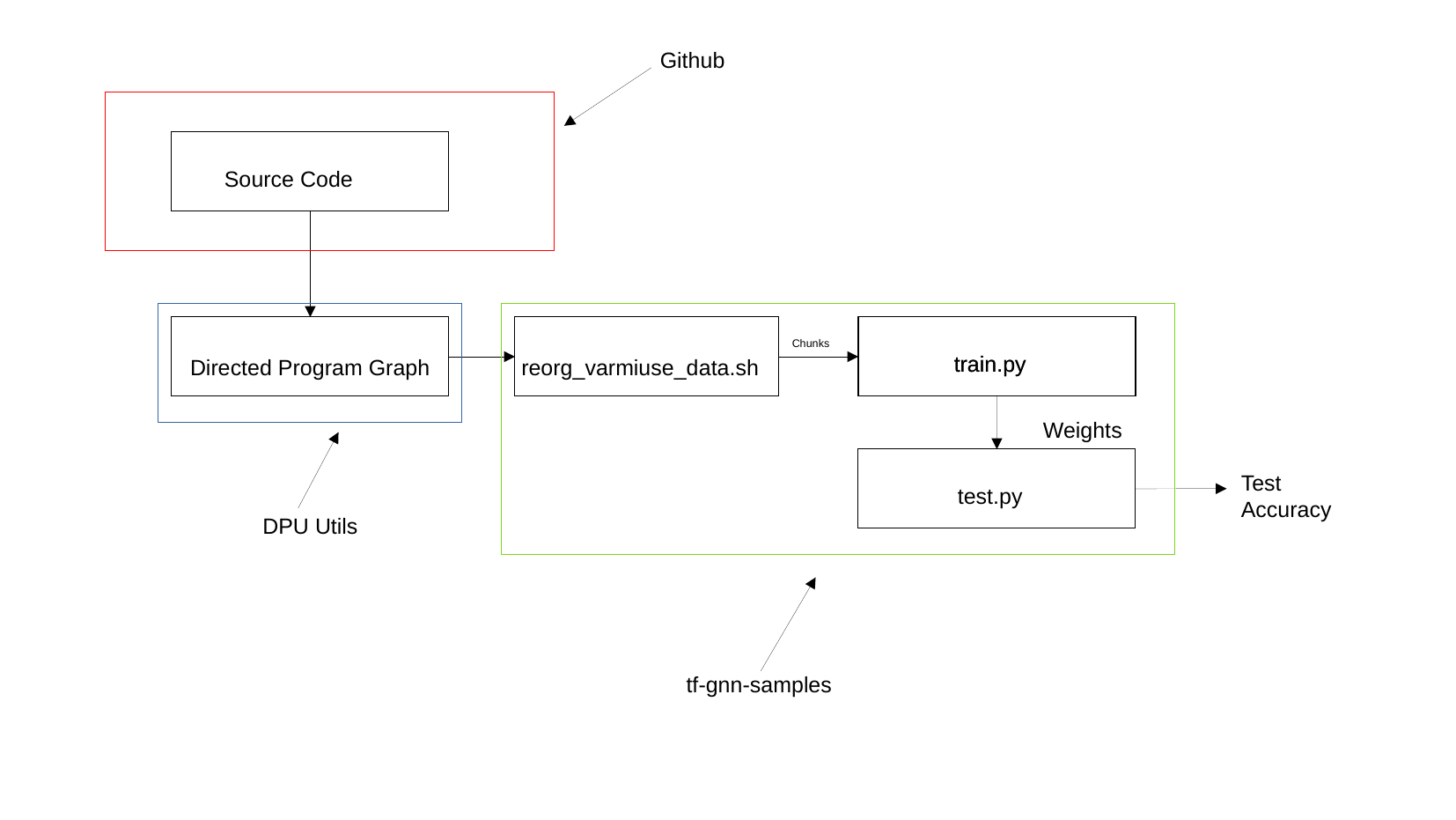

Github

Source Code

Chunks
train.py
train.py
Directed Program Graph
reorg_varmiuse_data.sh
Weights

Test Accuracy
test.py
DPU Utils
tf-gnn-samples